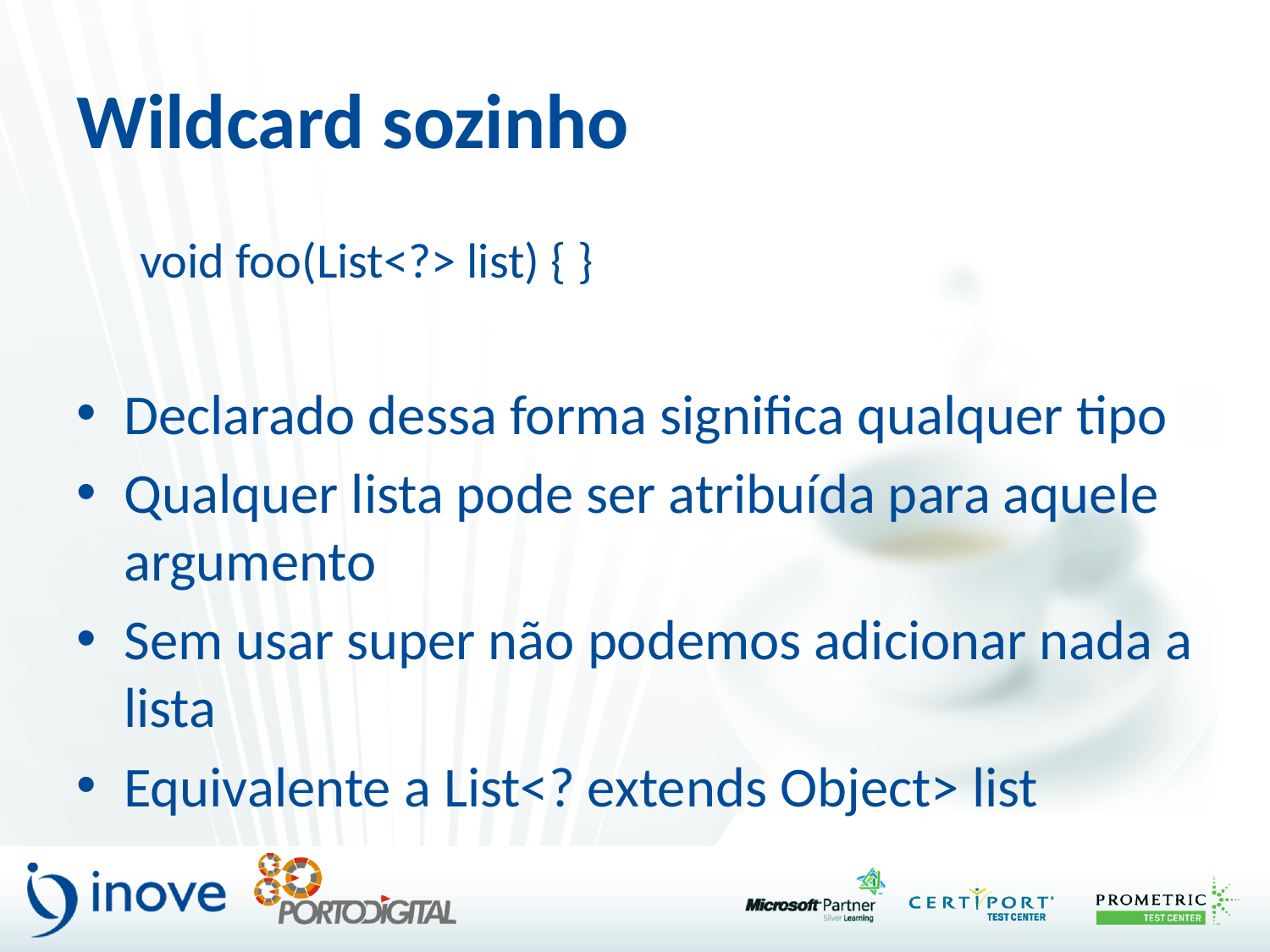

# Wildcard sozinho
void foo(List<?> list) { }

Declarado dessa forma significa qualquer tipo
Qualquer lista pode ser atribuída para aquele argumento
Sem usar super não podemos adicionar nada a lista
Equivalente a List<? extends Object> list